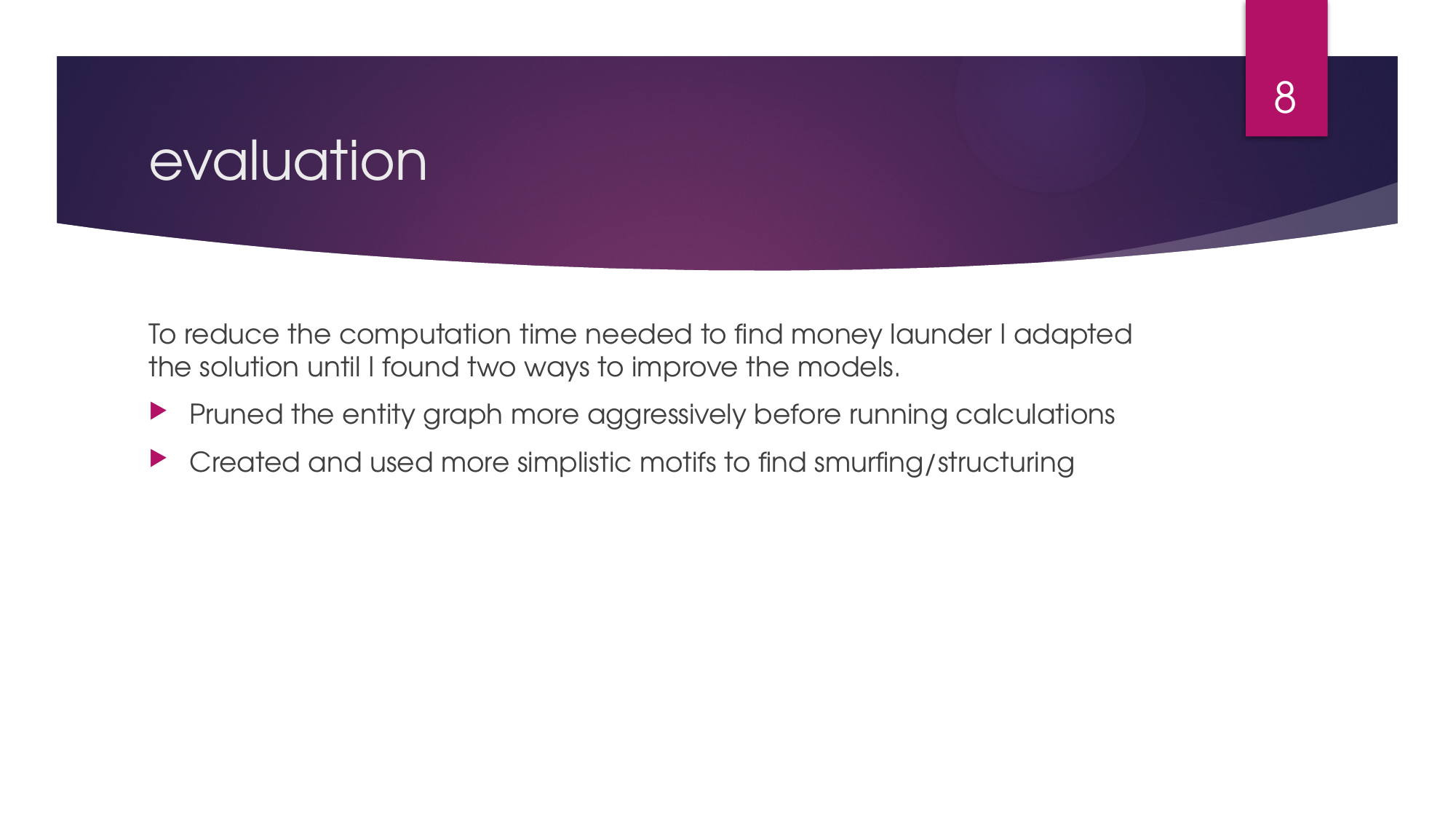

8
# evaluation
To reduce the computation time needed to find money launder I adapted the solution until I found two ways to improve the models.
Pruned the entity graph more aggressively before running calculations
Created and used more simplistic motifs to find smurfing/structuring